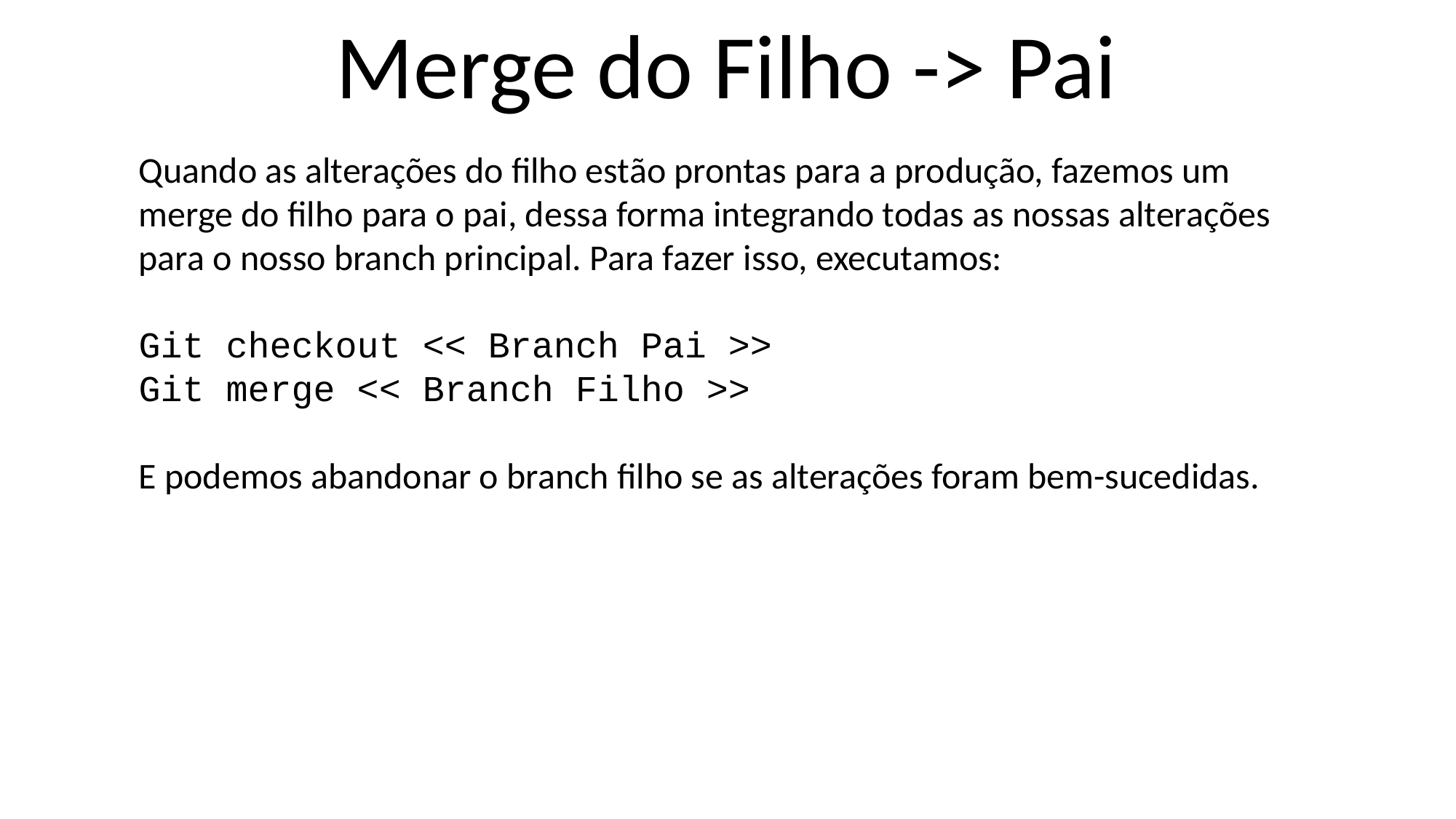

# Merge do Filho -> Pai
Quando as alterações do filho estão prontas para a produção, fazemos um merge do filho para o pai, dessa forma integrando todas as nossas alterações para o nosso branch principal. Para fazer isso, executamos:

Git checkout << Branch Pai >>
Git merge << Branch Filho >>

E podemos abandonar o branch filho se as alterações foram bem-sucedidas.